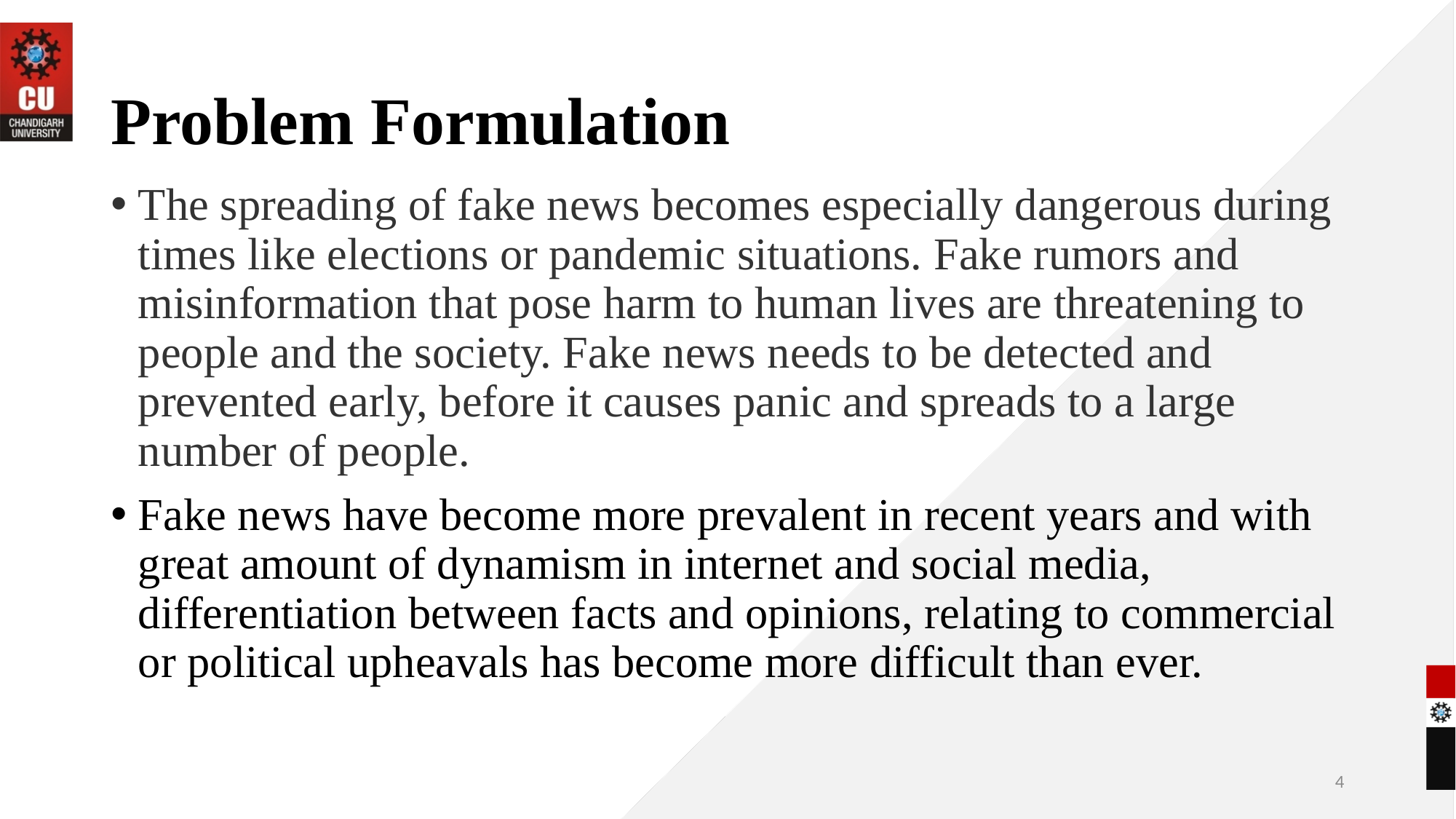

# Problem Formulation
The spreading of fake news becomes especially dangerous during times like elections or pandemic situations. Fake rumors and misinformation that pose harm to human lives are threatening to people and the society. Fake news needs to be detected and prevented early, before it causes panic and spreads to a large number of people.
Fake news have become more prevalent in recent years and with great amount of dynamism in internet and social media, differentiation between facts and opinions, relating to commercial or political upheavals has become more difficult than ever.

4